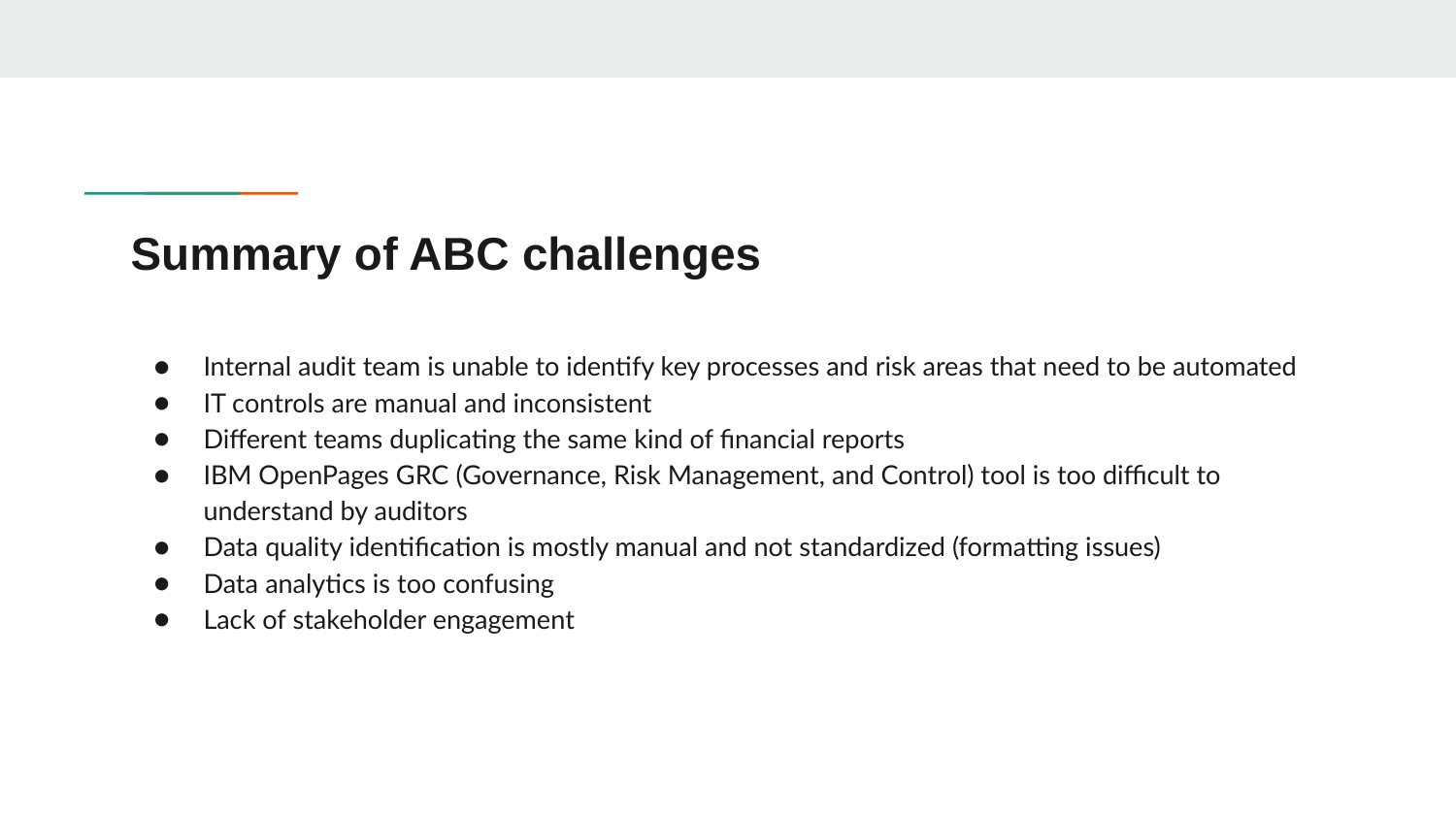

# Summary of ABC challenges
Internal audit team is unable to identify key processes and risk areas that need to be automated
IT controls are manual and inconsistent
Different teams duplicating the same kind of financial reports
IBM OpenPages GRC (Governance, Risk Management, and Control) tool is too difficult to understand by auditors
Data quality identification is mostly manual and not standardized (formatting issues)
Data analytics is too confusing
Lack of stakeholder engagement